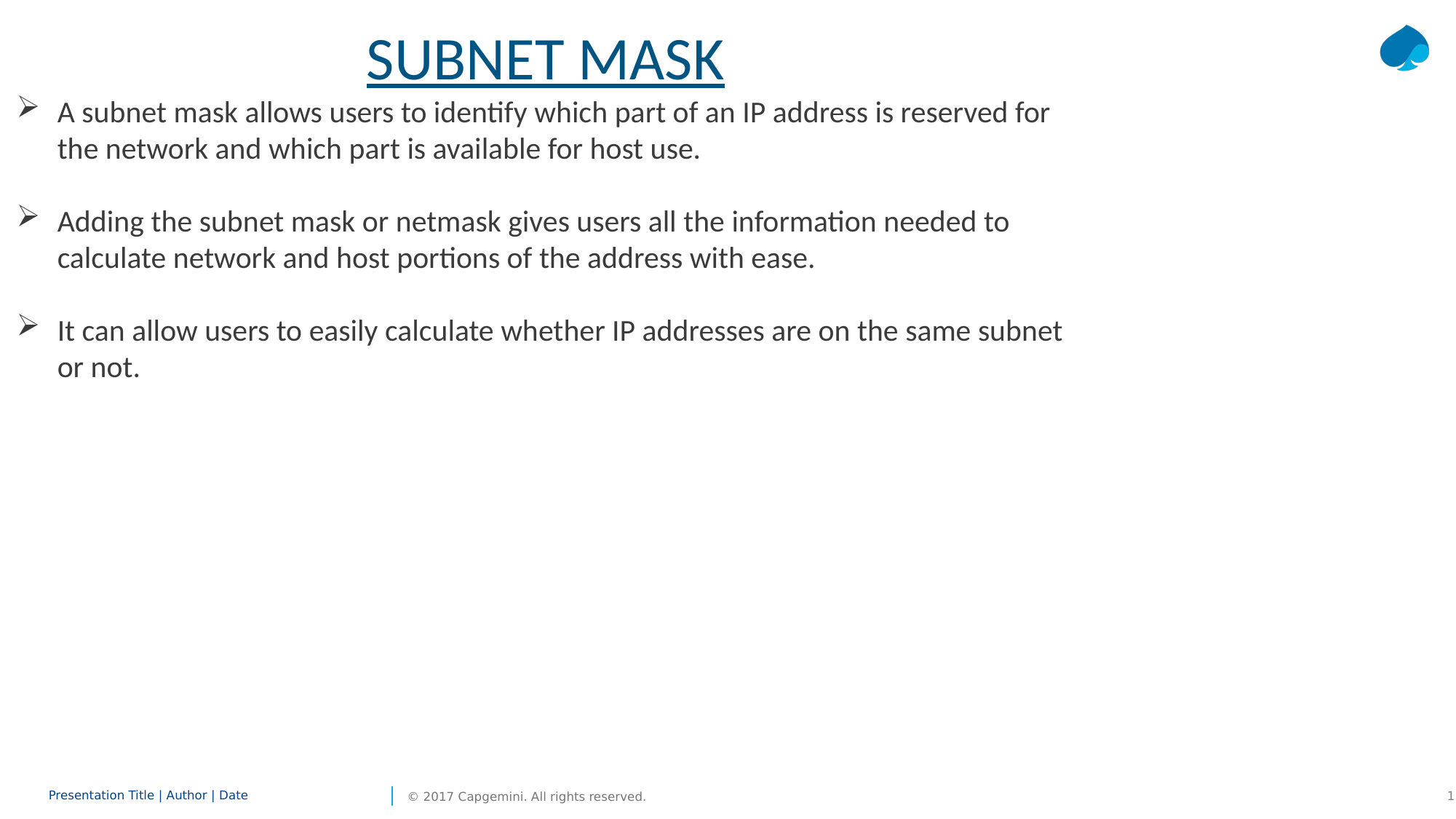

SUBNET MASK
A subnet mask allows users to identify which part of an IP address is reserved for the network and which part is available for host use.

Adding the subnet mask or netmask gives users all the information needed to calculate network and host portions of the address with ease.

It can allow users to easily calculate whether IP addresses are on the same subnet or not.